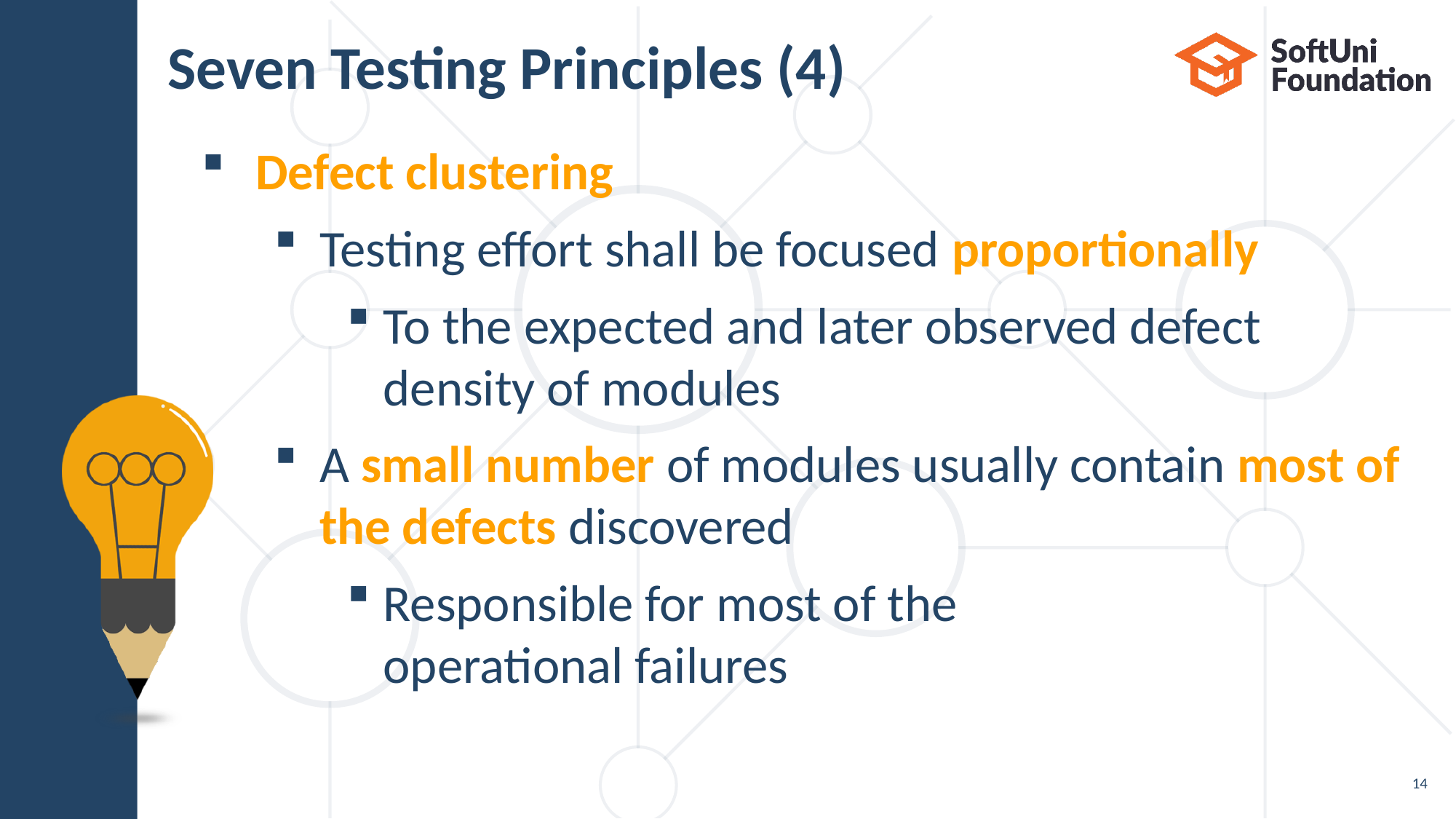

# Seven Testing Principles (4)
Defect clustering
Testing effort shall be focused proportionally
To the expected and later observed defect
density of modules
A small number of modules usually contain most of the defects discovered
Responsible for most of the
operational failures
14